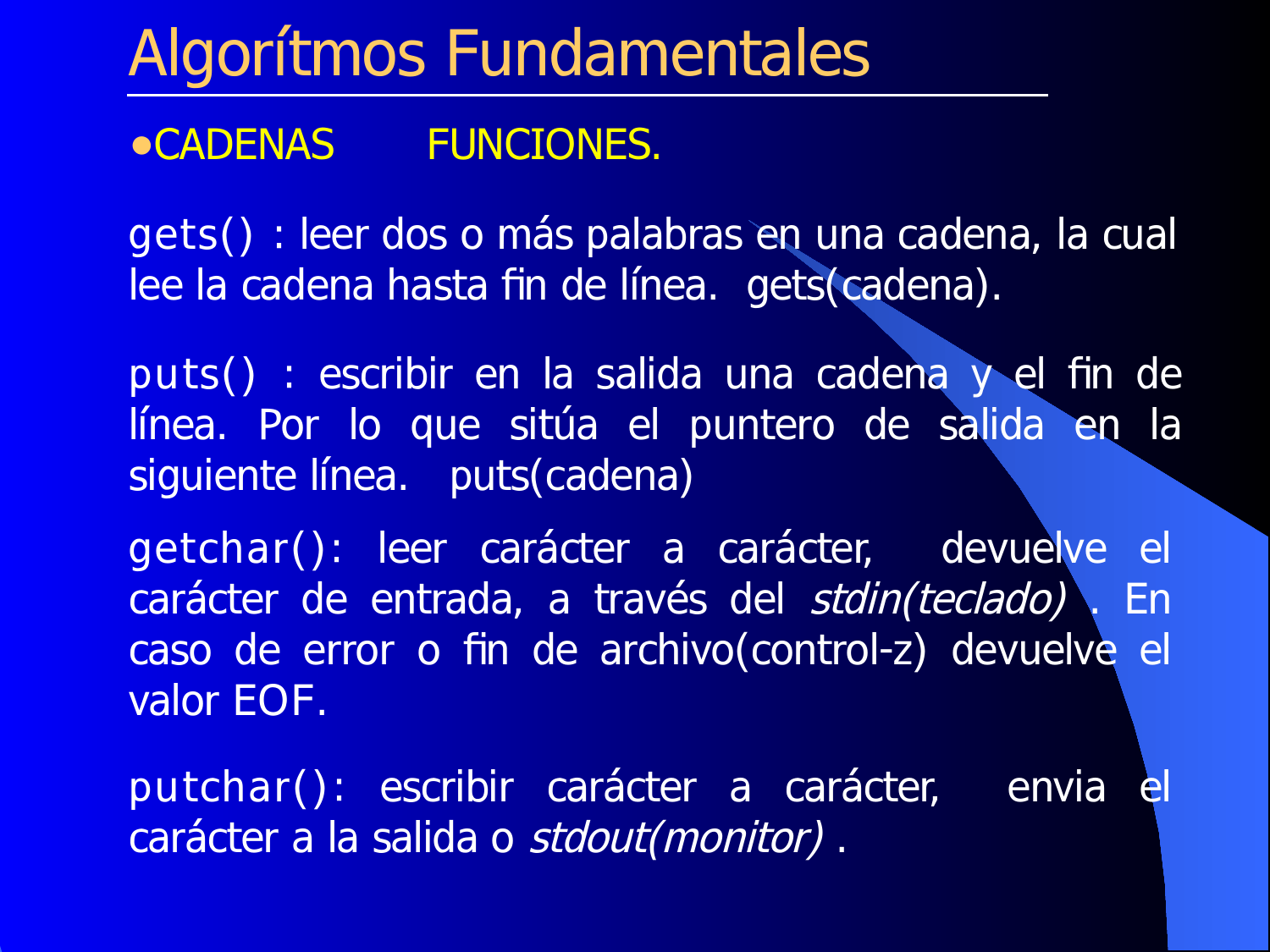

Algorítmos Fundamentales
CADENAS       FUNCIONES.
gets() : leer dos o más palabras en una cadena, la cual lee la cadena hasta fin de línea.  gets(cadena).
puts() : escribir en la salida una cadena y el fin de línea. Por lo que sitúa el puntero de salida en la siguiente línea.   puts(cadena)
getchar(): leer carácter a carácter,  devuelve el carácter de entrada, a través del stdin(teclado) . En caso de error o fin de archivo(control-z) devuelve el valor EOF.
putchar(): escribir carácter a carácter,  envia el carácter a la salida o stdout(monitor) .